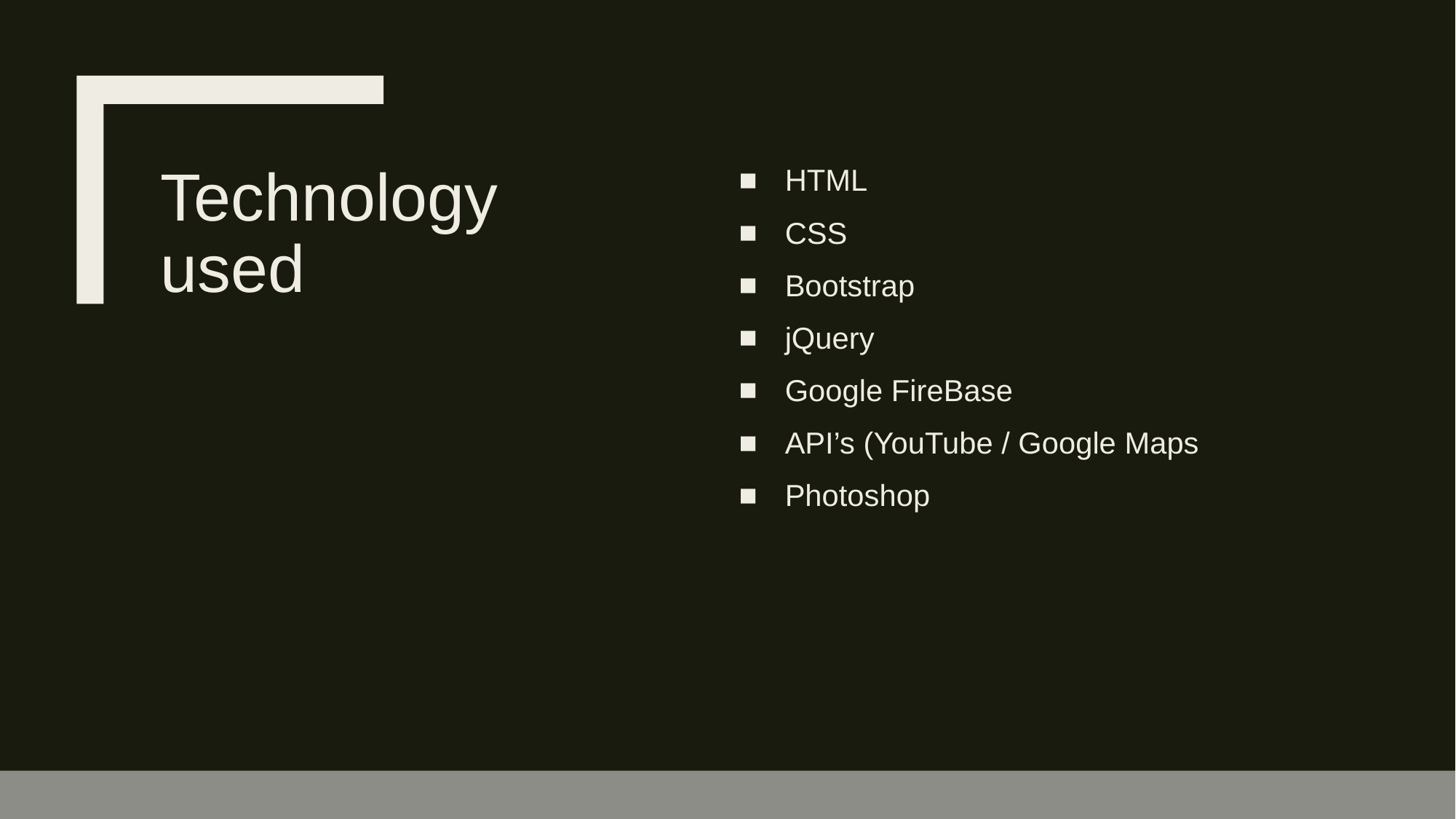

# Technology used
HTML
CSS
Bootstrap
jQuery
Google FireBase
API’s (YouTube / Google Maps
Photoshop